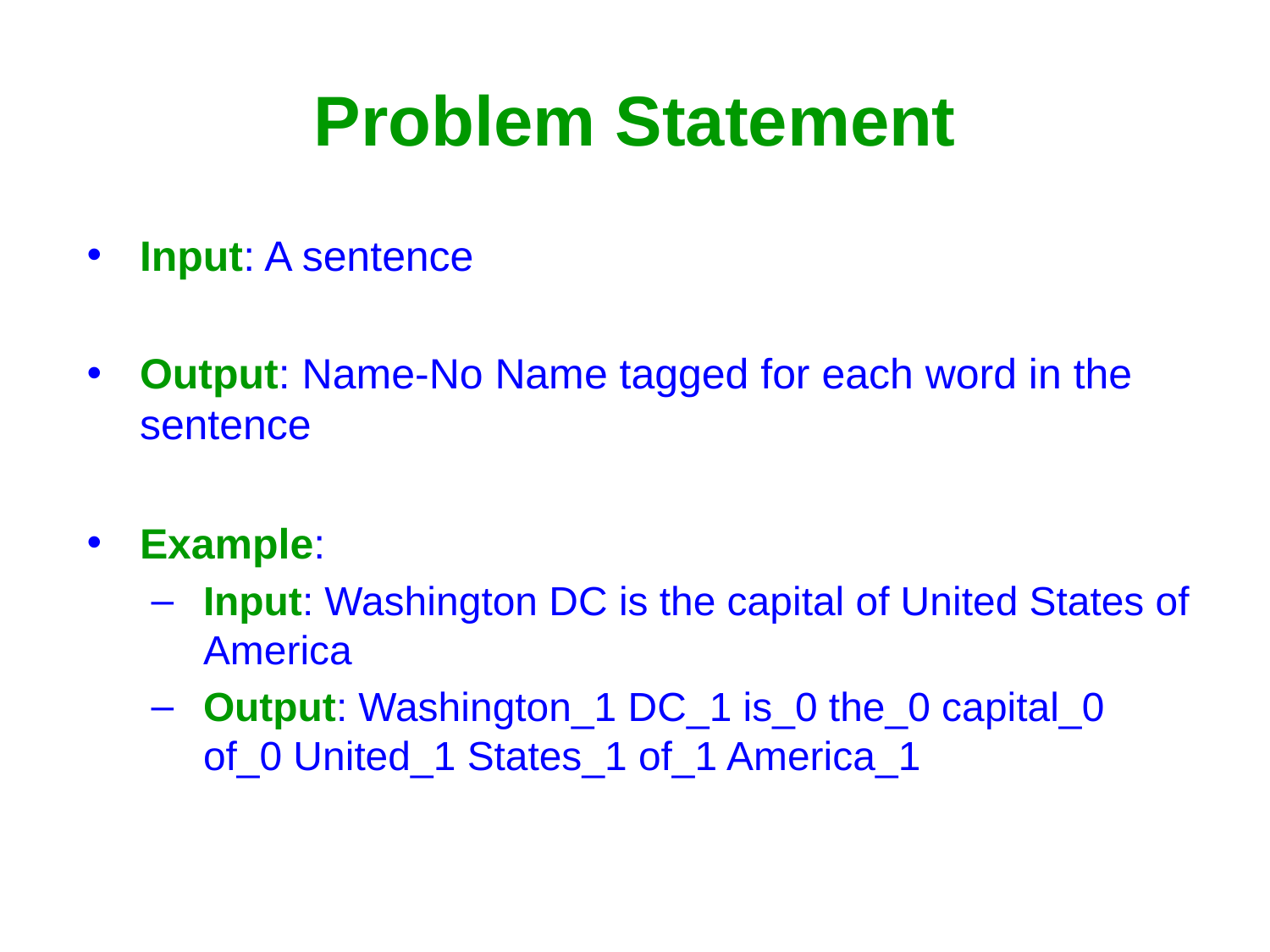

# Problem Statement
Input: A sentence

Output: Name-No Name tagged for each word in the sentence

Example:
Input: Washington DC is the capital of United States of America
Output: Washington_1 DC_1 is_0 the_0 capital_0 of_0 United_1 States_1 of_1 America_1